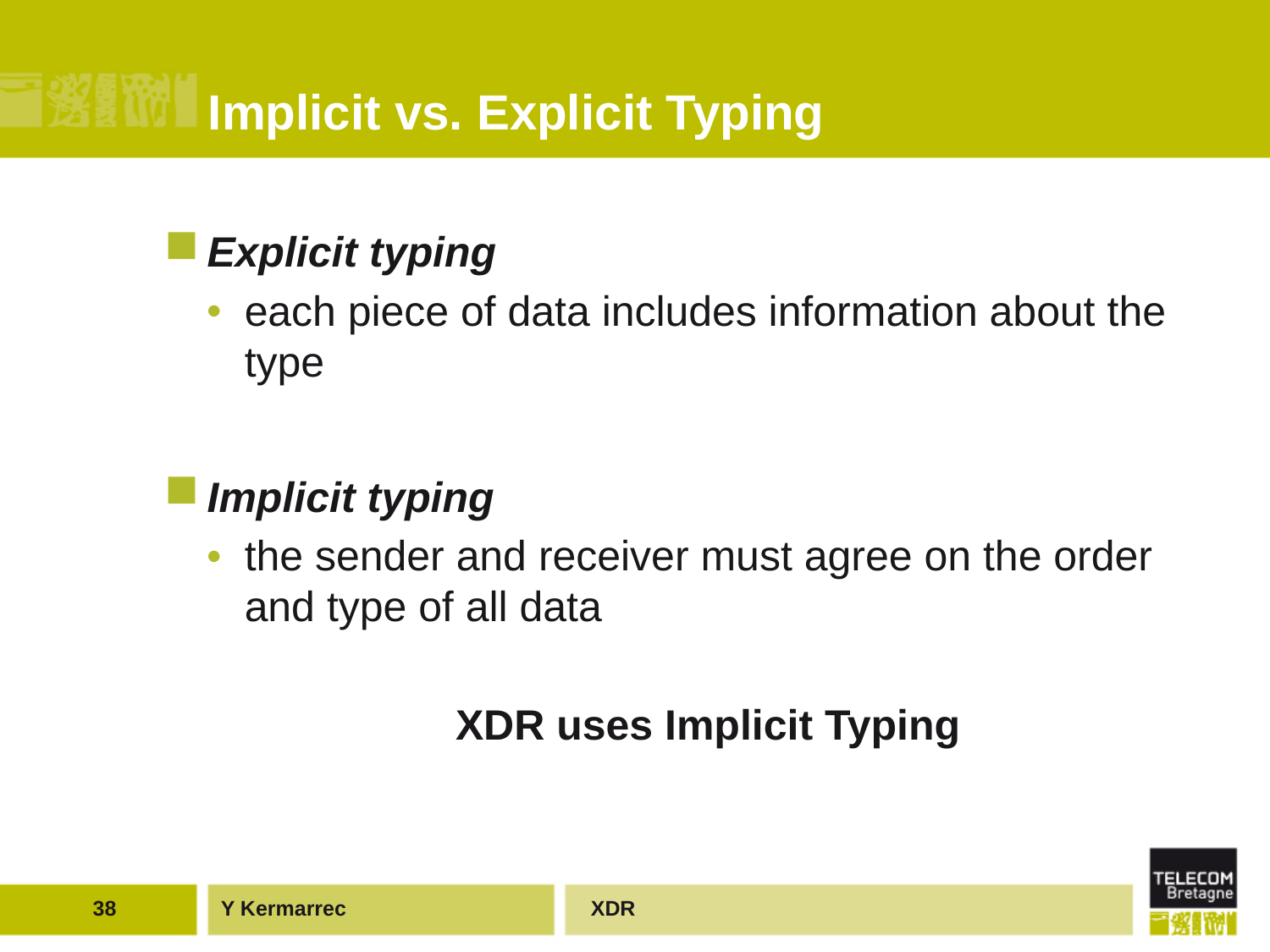

# Implicit vs. Explicit Typing
Explicit typing
each piece of data includes information about the type

Implicit typing
the sender and receiver must agree on the order and type of all data

 XDR uses Implicit Typing
38
 XDR